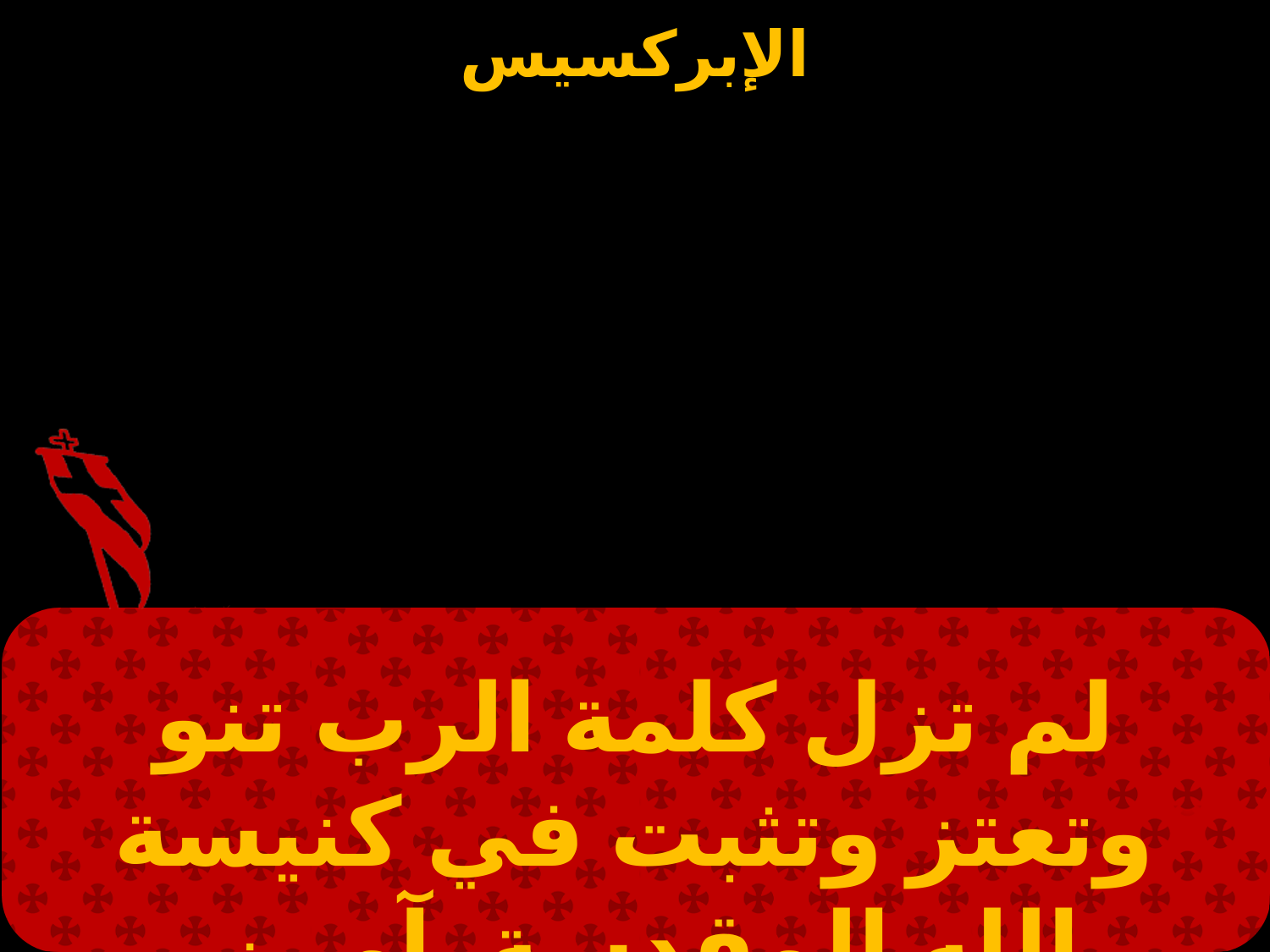

لم تزل كلمة الرب تنو وتعتز وتثبت في كنيسة الله المقدسة. آمين.